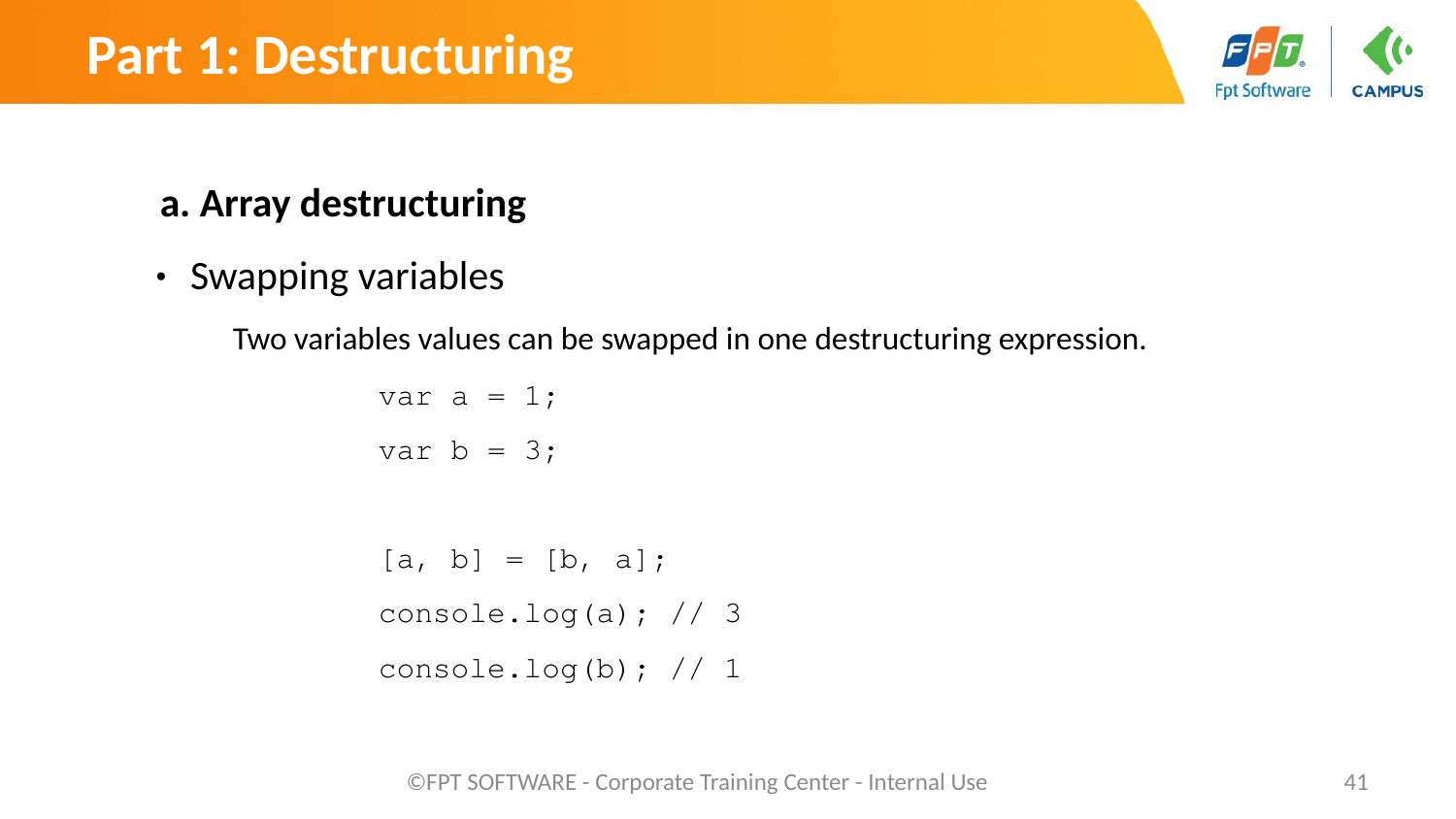

Part 1: Destructuring
a. Array destructuring
Swapping variables
Two variables values can be swapped in one destructuring expression.
		var a = 1;
		var b = 3;

		[a, b] = [b, a];
		console.log(a); // 3
		console.log(b); // 1

©FPT SOFTWARE - Corporate Training Center - Internal Use
41